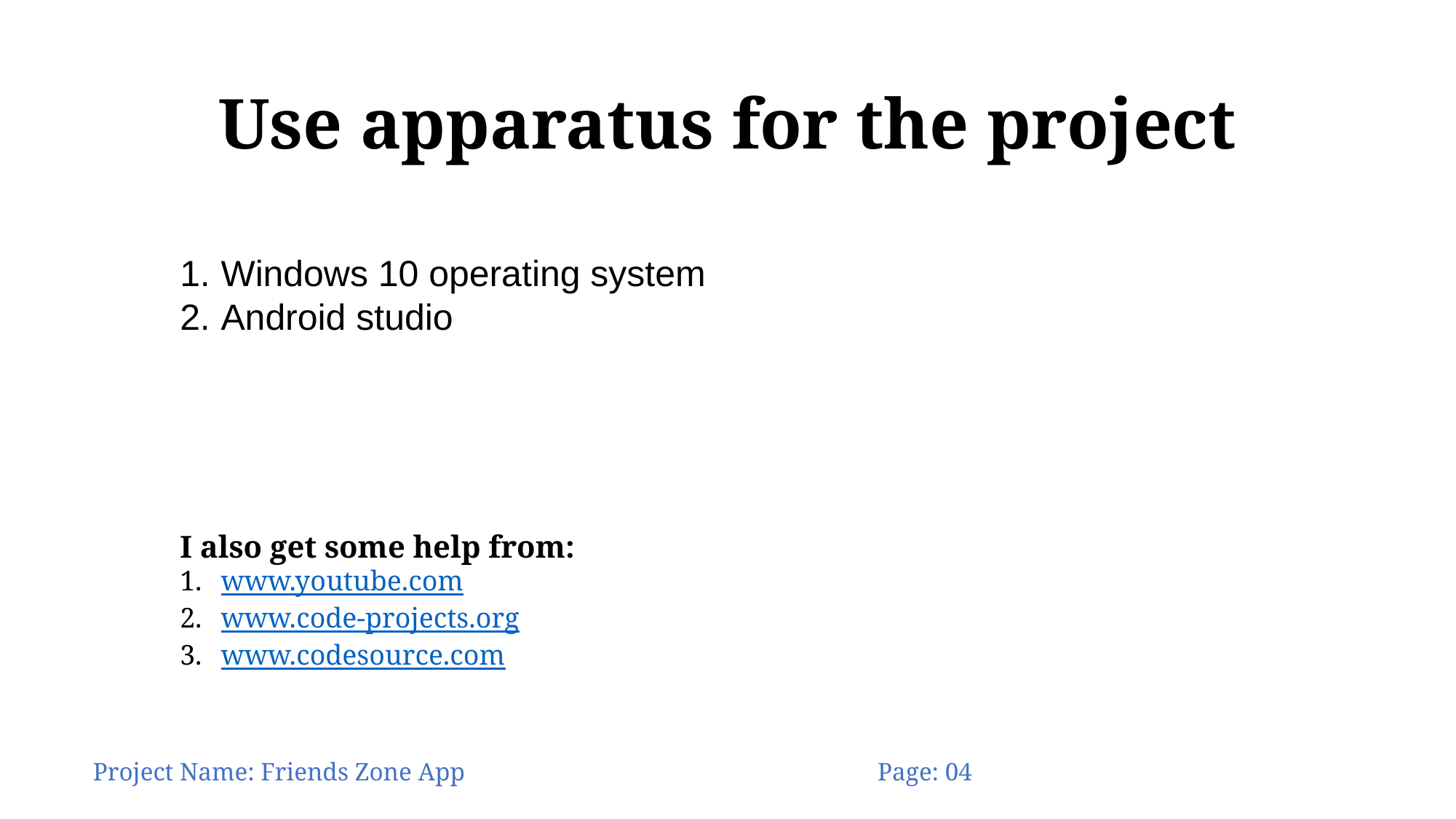

# Use apparatus for the project
Windows 10 operating system
Android studio

I also get some help from:
www.youtube.com
www.code-projects.org
www.codesource.com

Project Name: Friends Zone App                                                                 Page: 04